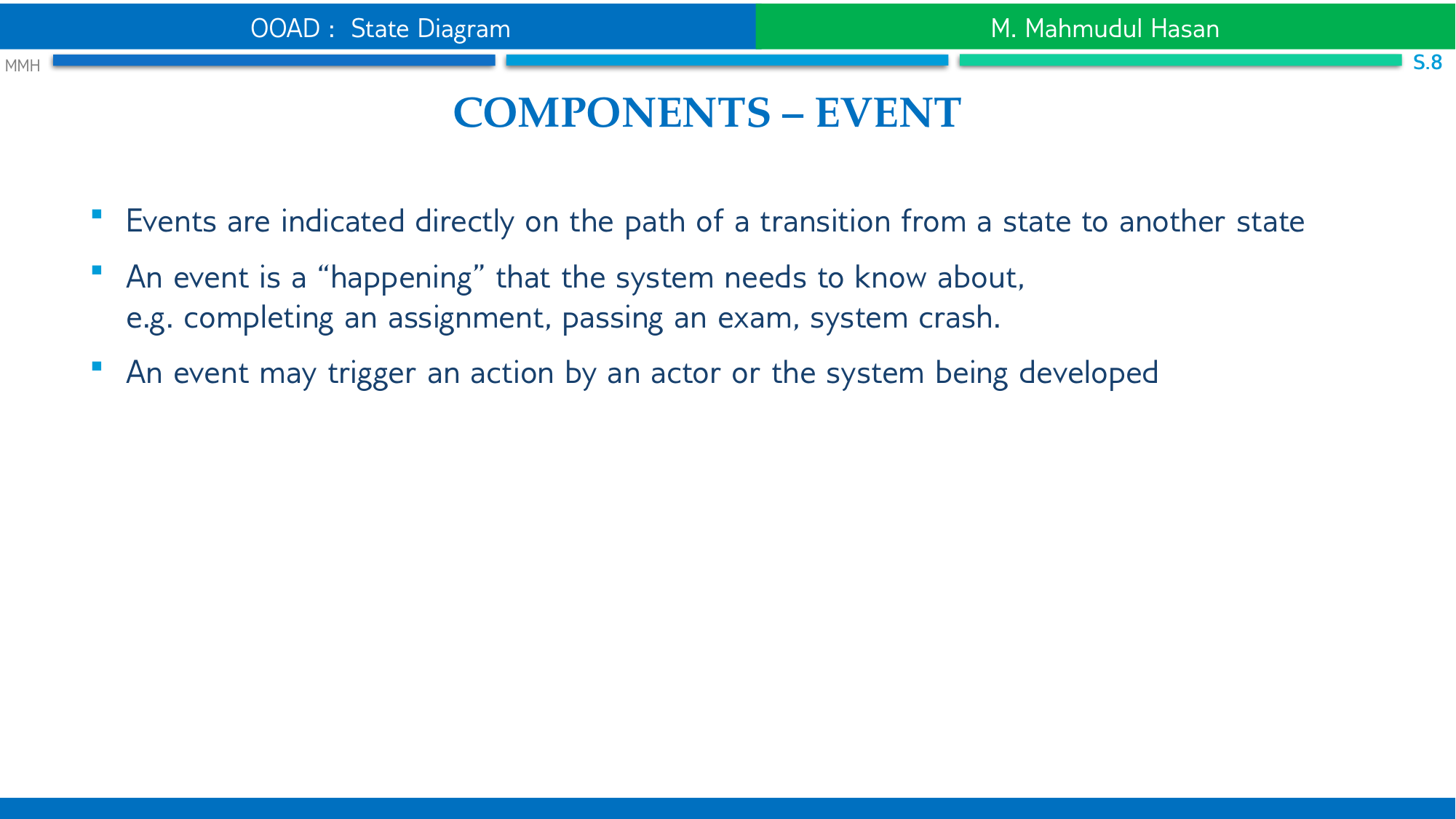

OOAD :  State Diagram
M. Mahmudul Hasan
 S.8
  MMH
Components – event
Events are indicated directly on the path of a transition from a state to another state
An event is a “happening” that the system needs to know about,
e.g. completing an assignment, passing an exam, system crash.
An event may trigger an action by an actor or the system being developed